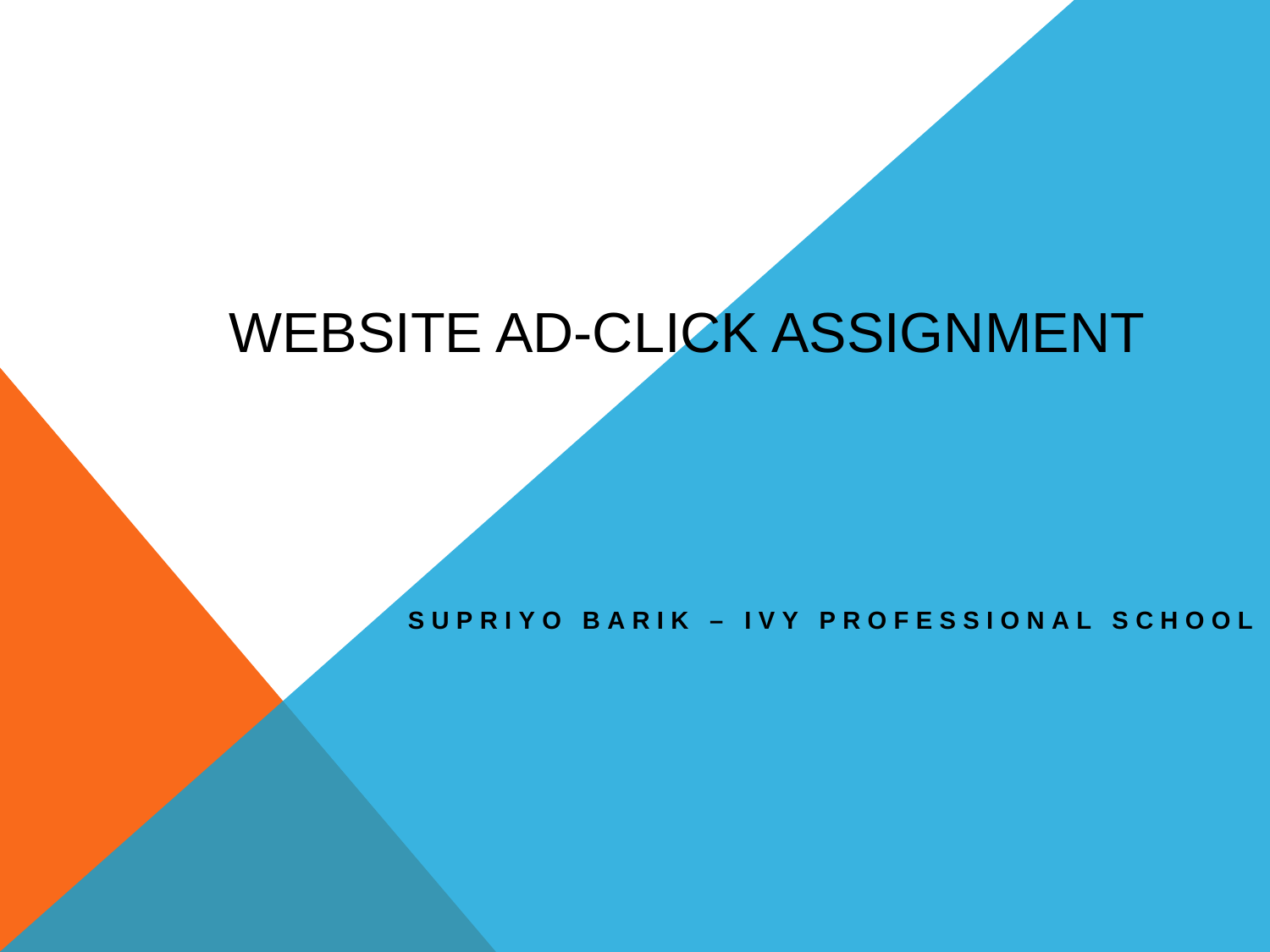

# Website Ad-Click Assignment
Supriyo Barik – Ivy Professional school